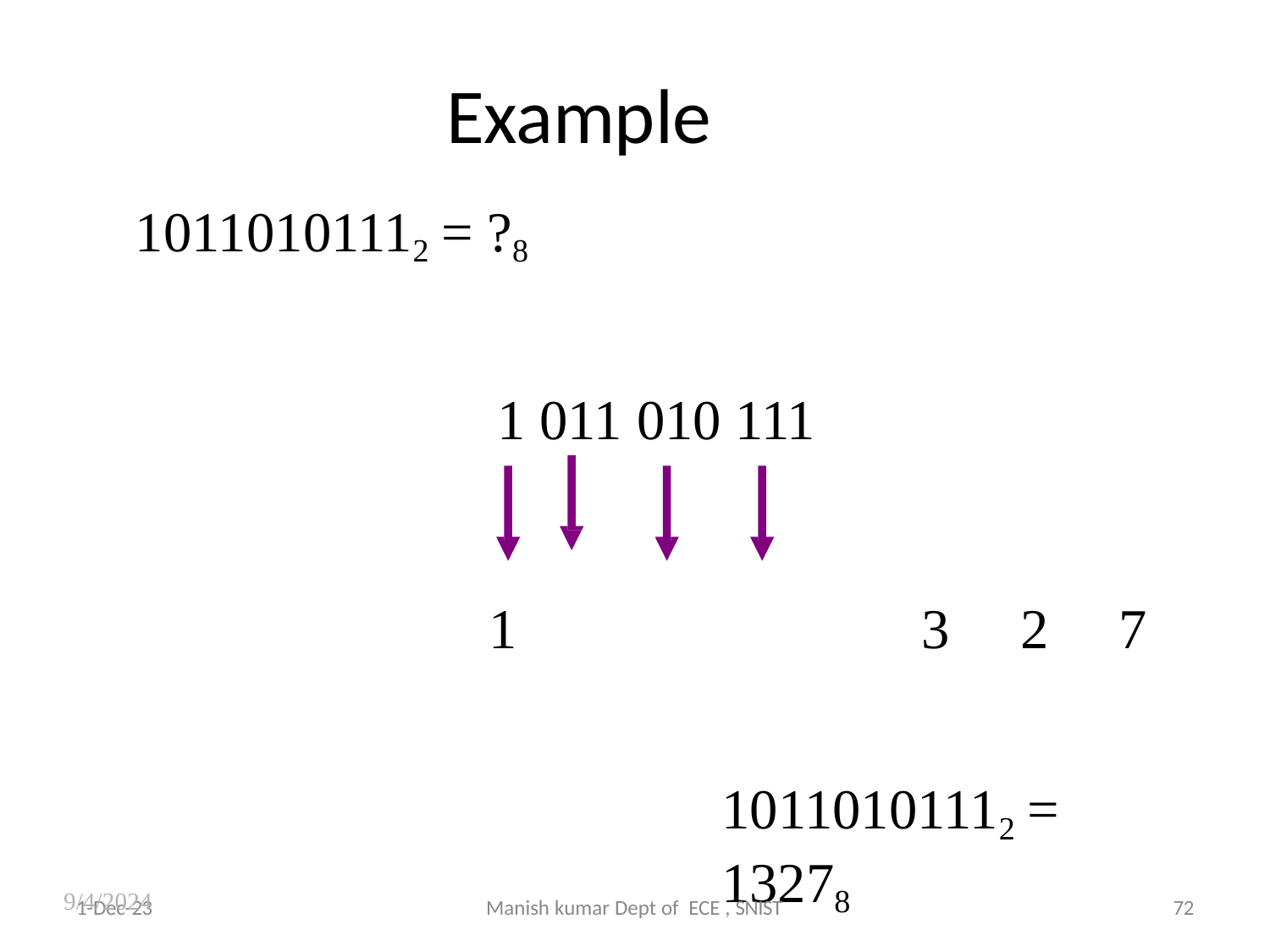

# Example
10110101112 = ?8

1 011 010 111

1	3	2	7

10110101112 = 13278

9/4/2024
72
1-Dec-23
Manish kumar Dept of ECE , SNIST